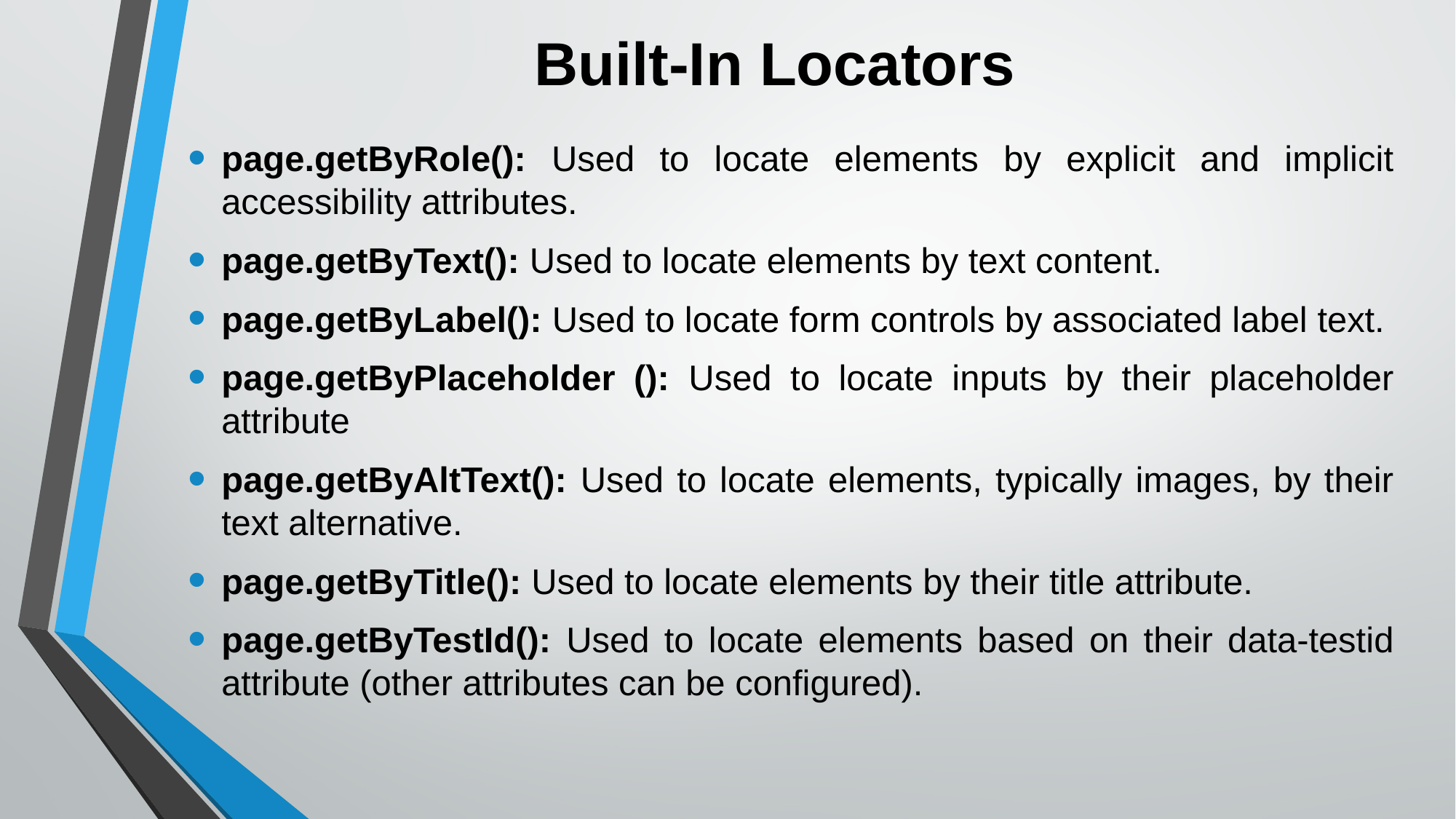

# Built-In Locators
page.getByRole(): Used to locate elements by explicit and implicit accessibility attributes.
page.getByText(): Used to locate elements by text content.
page.getByLabel(): Used to locate form controls by associated label text.
page.getByPlaceholder (): Used to locate inputs by their placeholder attribute
page.getByAltText(): Used to locate elements, typically images, by their text alternative.
page.getByTitle(): Used to locate elements by their title attribute.
page.getByTestId(): Used to locate elements based on their data-testid attribute (other attributes can be configured).